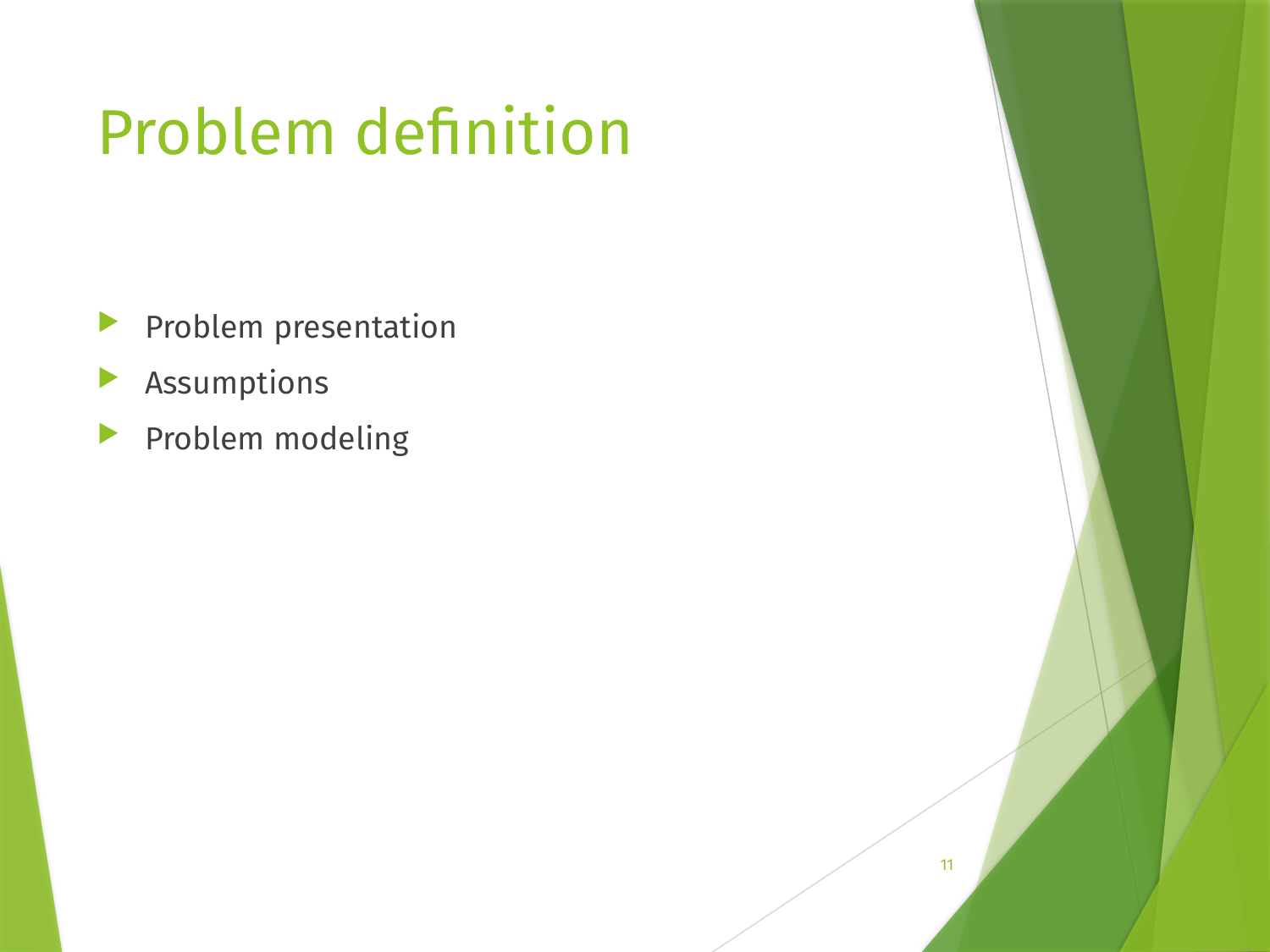

# Problem definition
Problem presentation
Assumptions
Problem modeling

11